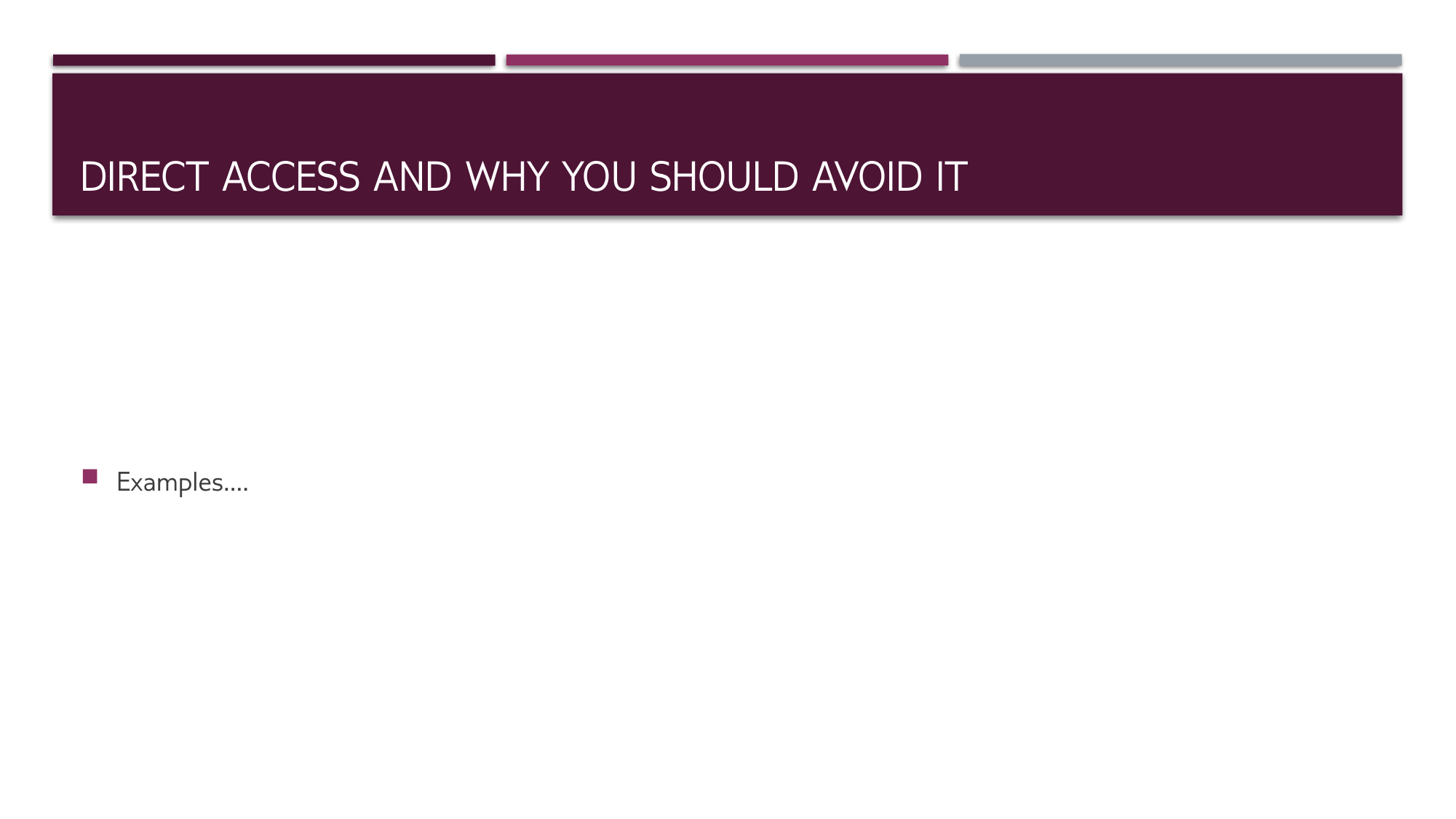

# Direct Access and Why You Should Avoid It
Examples....